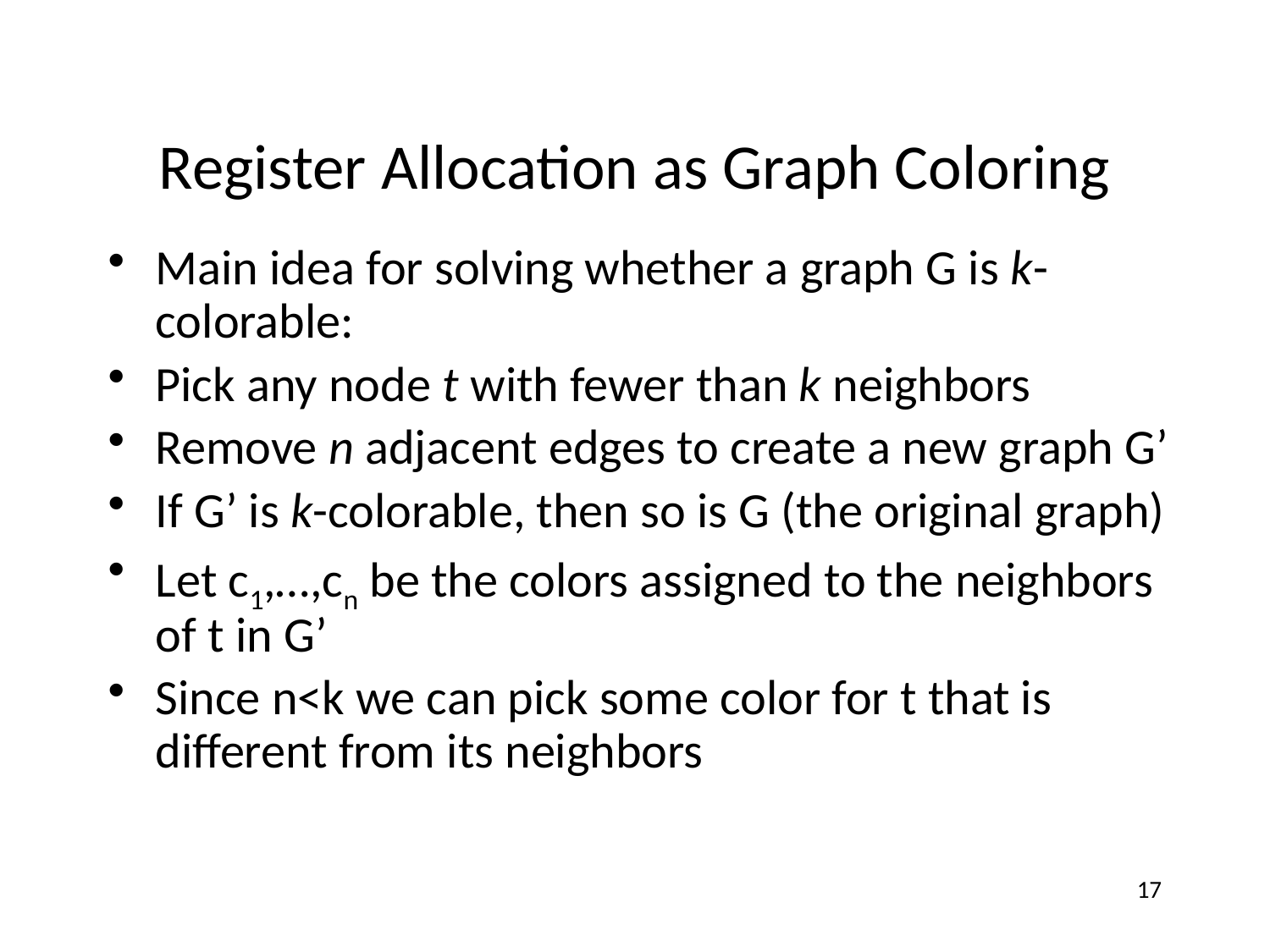

# Register Allocation as Graph Coloring
Main idea for solving whether a graph G is k-colorable:
Pick any node t with fewer than k neighbors
Remove n adjacent edges to create a new graph G’
If G’ is k-colorable, then so is G (the original graph)
Let c1,…,cn be the colors assigned to the neighbors of t in G’
Since n<k we can pick some color for t that is different from its neighbors

17